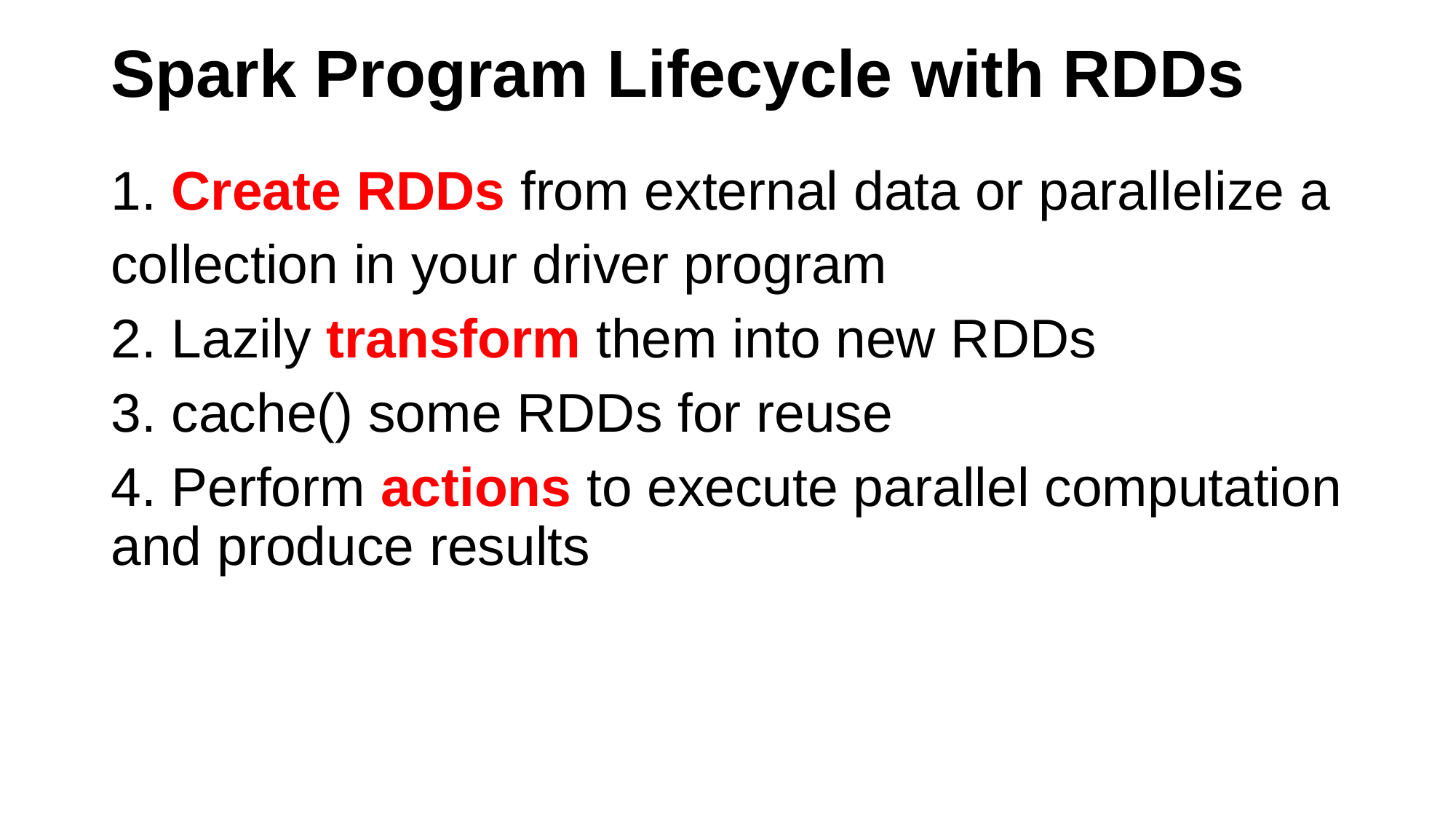

# Spark Program Lifecycle with RDDs
1. Create RDDs from external data or parallelize a
collection in your driver program
2. Lazily transform them into new RDDs
3. cache() some RDDs for reuse
4. Perform actions to execute parallel computation and produce results